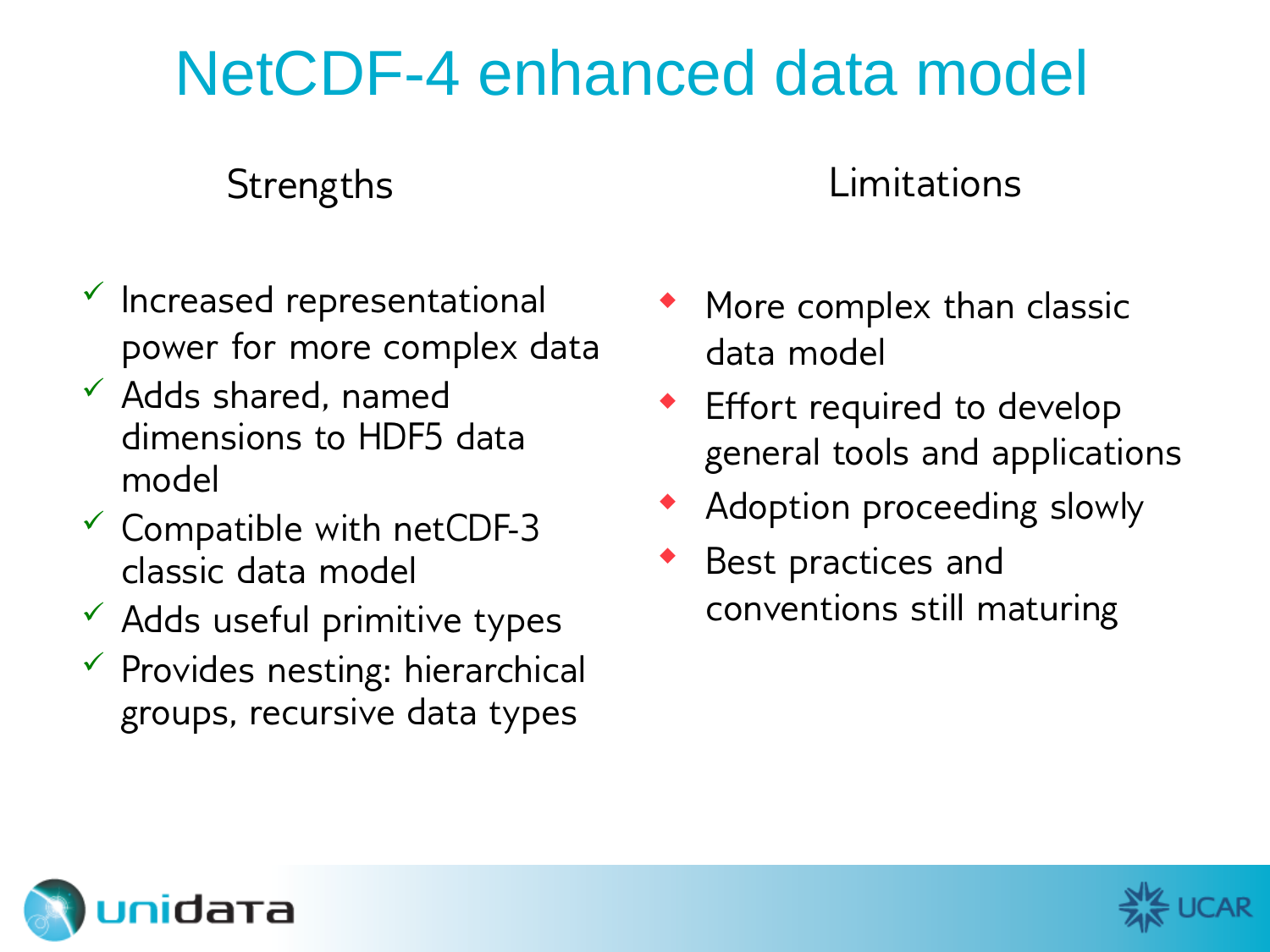

# NetCDF-4 enhanced data model
Limitations

More complex than classic data model
Effort required to develop general tools and applications
Adoption proceeding slowly
Best practices and conventions still maturing

Strengths

Increased representational power for more complex data
Adds shared, named dimensions to HDF5 data model
Compatible with netCDF-3 classic data model
Adds useful primitive types
Provides nesting: hierarchical groups, recursive data types